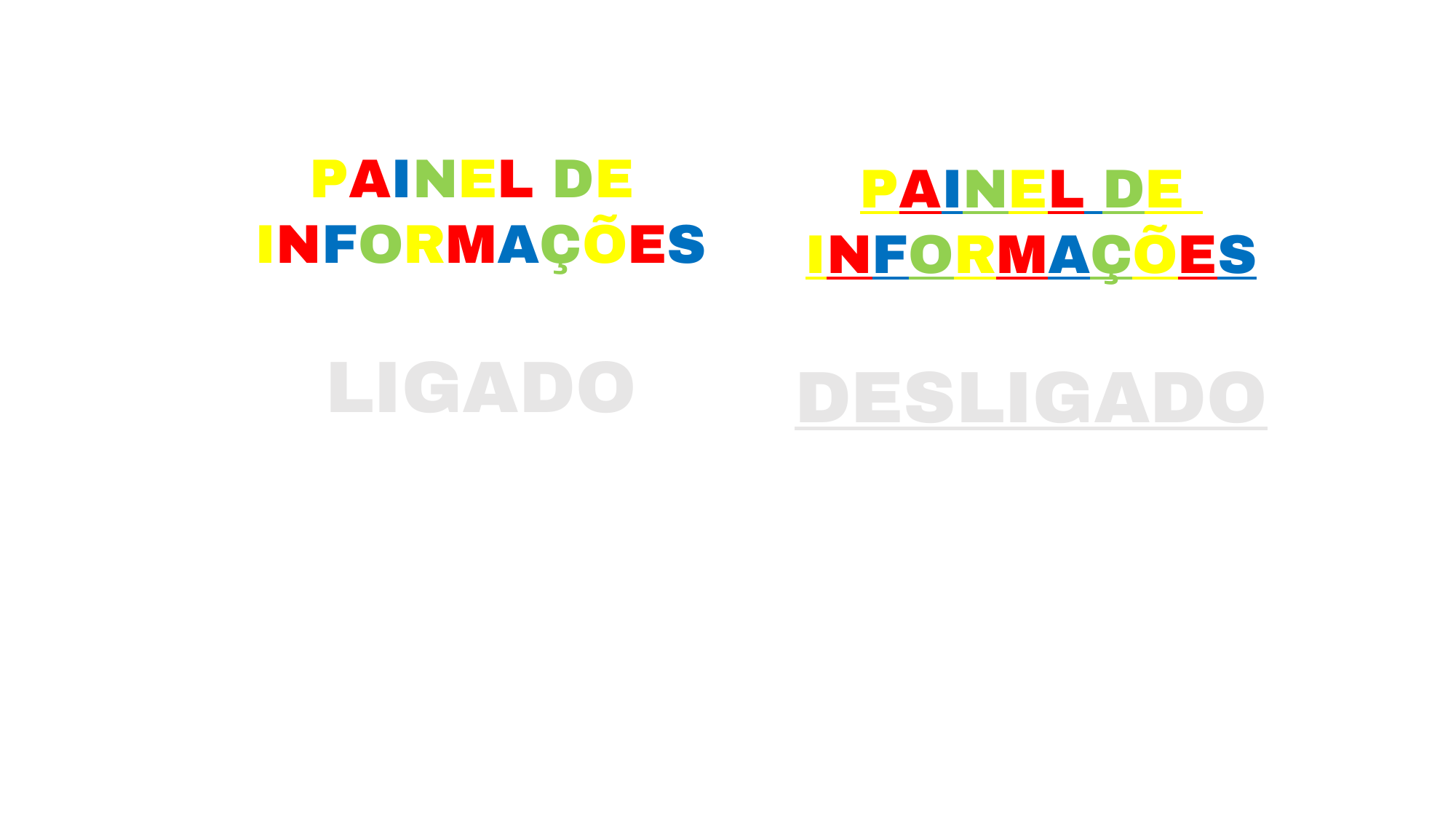

PAINEL DE
INFORMAÇÕES

LIGADO
PAINEL DE
INFORMAÇÕES

DESLIGADO